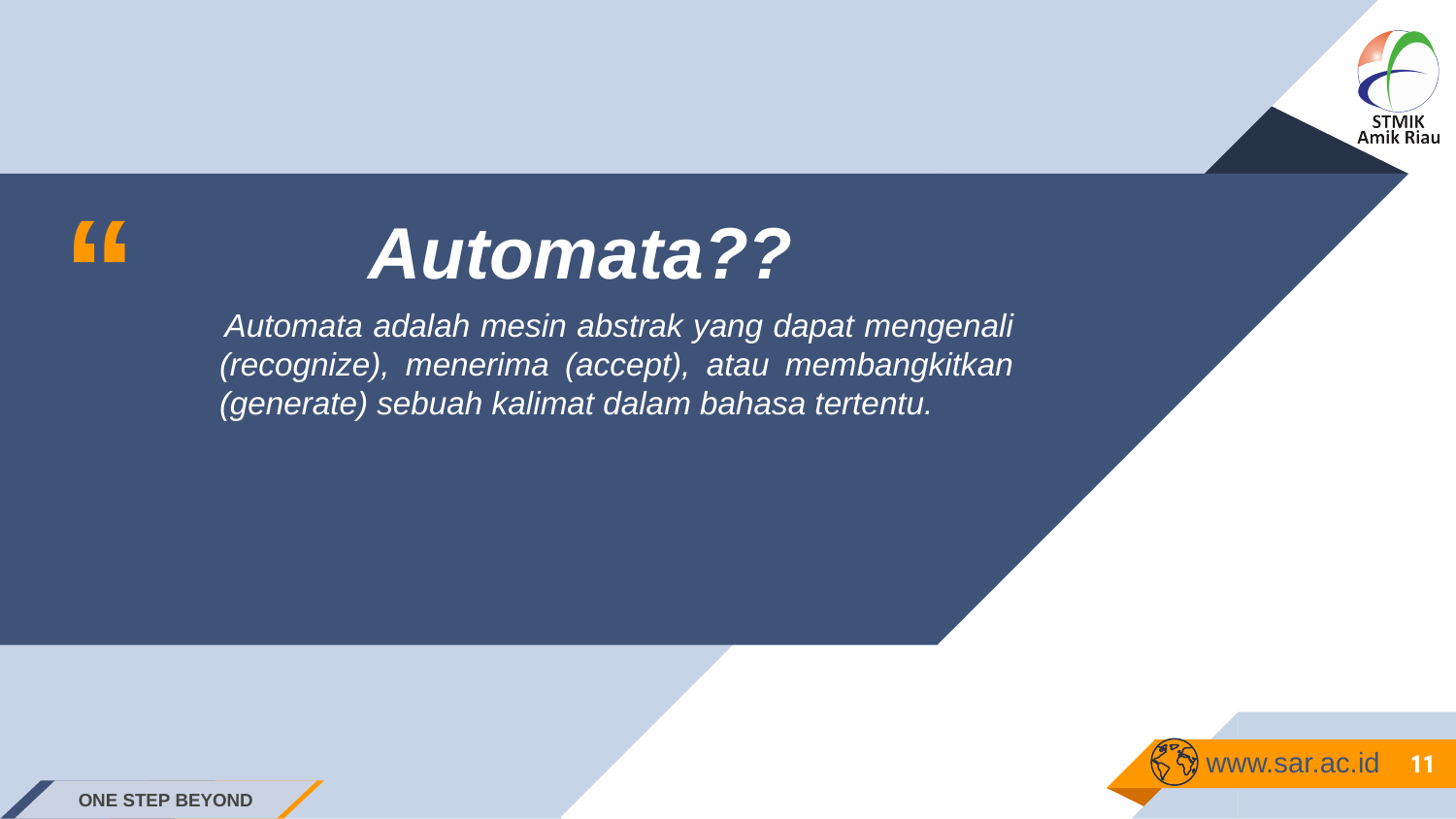

Automata??
       Automata adalah mesin abstrak yang dapat mengenali (recognize), menerima (accept), atau membangkitkan (generate) sebuah kalimat dalam bahasa tertentu.

11
11